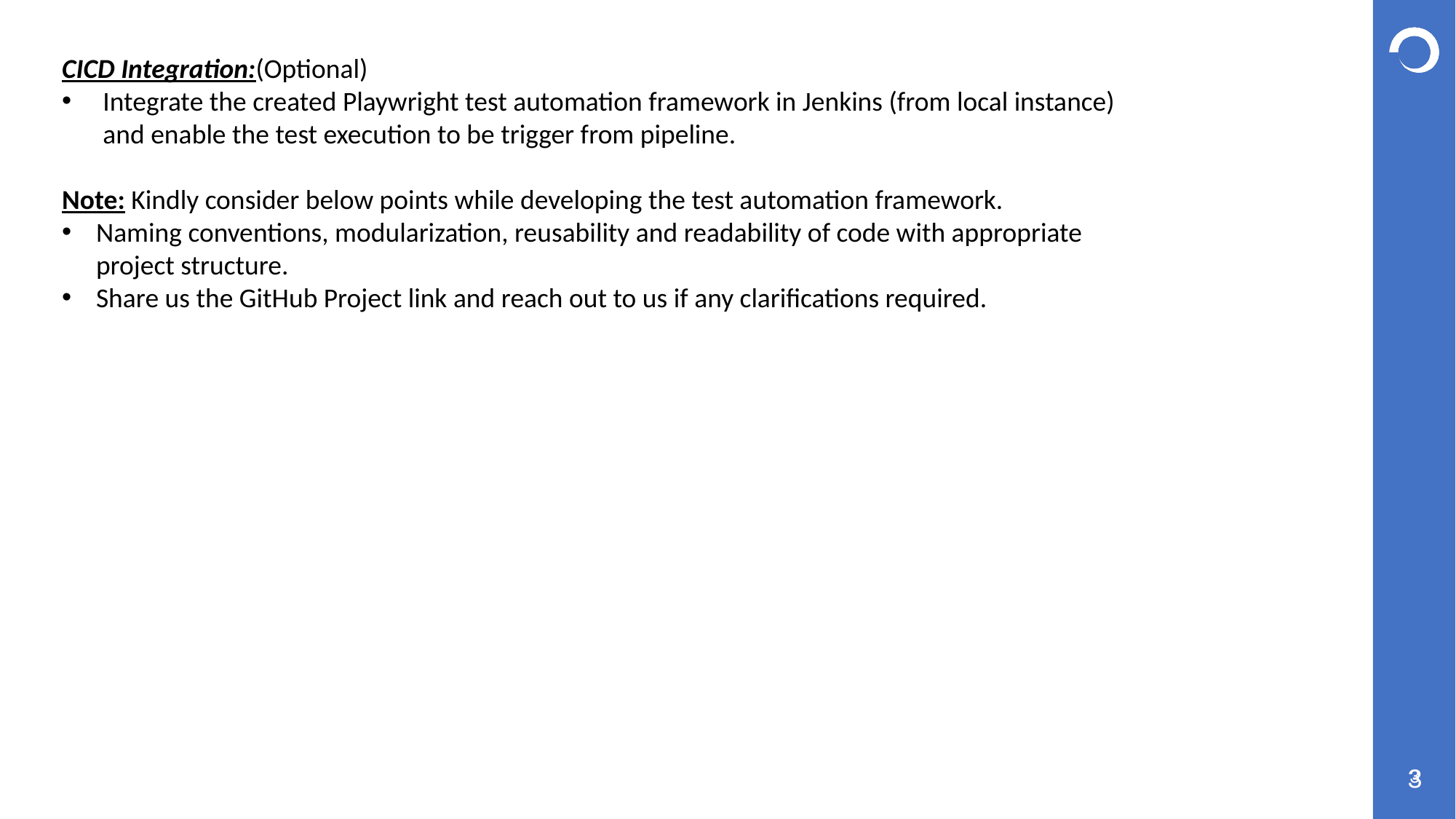

CICD Integration:(Optional)
Integrate the created Playwright test automation framework in Jenkins (from local instance) and enable the test execution to be trigger from pipeline.

Note: Kindly consider below points while developing the test automation framework.
Naming conventions, modularization, reusability and readability of code with appropriate project structure.
Share us the GitHub Project link and reach out to us if any clarifications required.
3
3